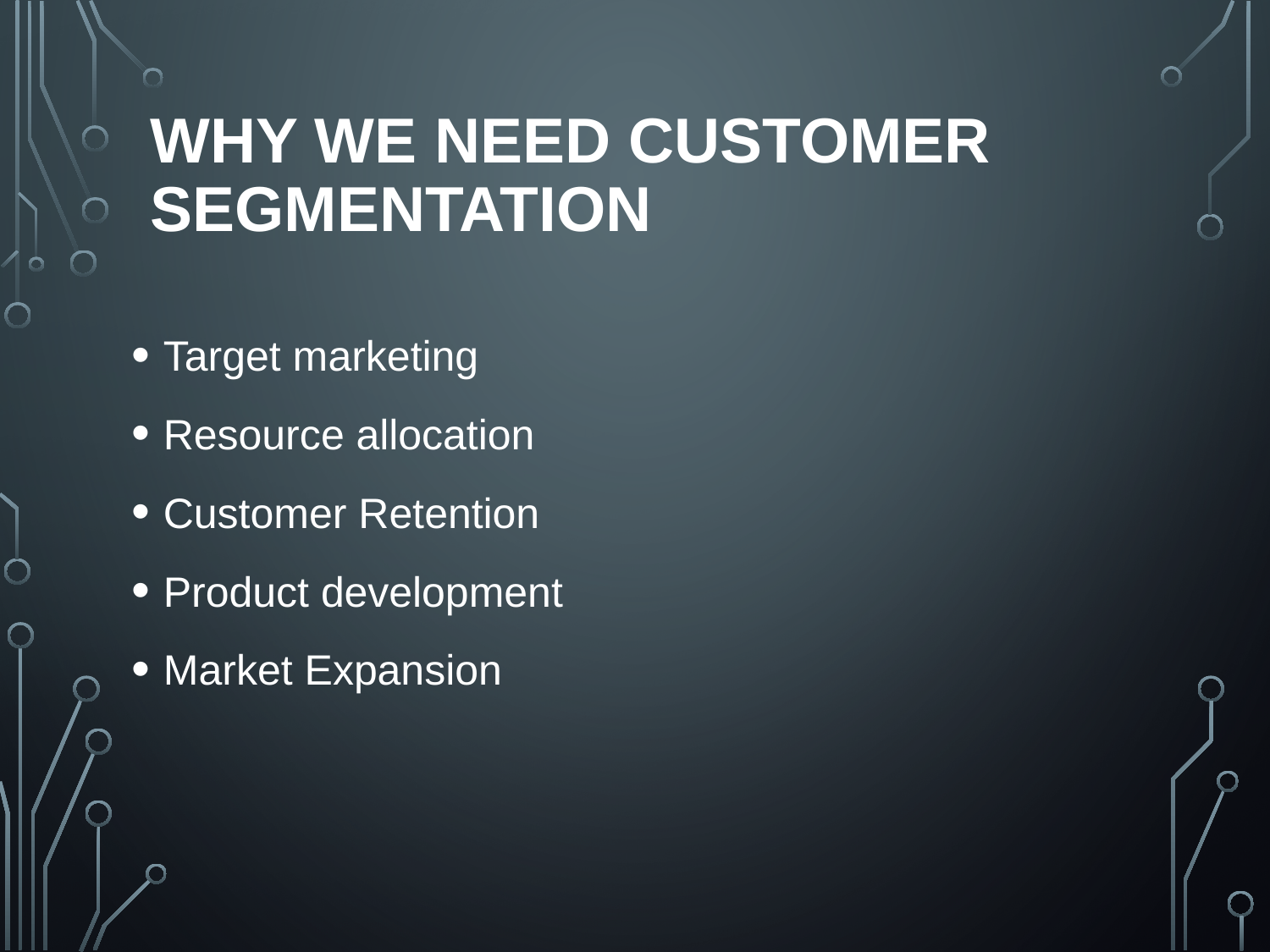

# Why we need Customer Segmentation
Target marketing
Resource allocation
Customer Retention
Product development
Market Expansion